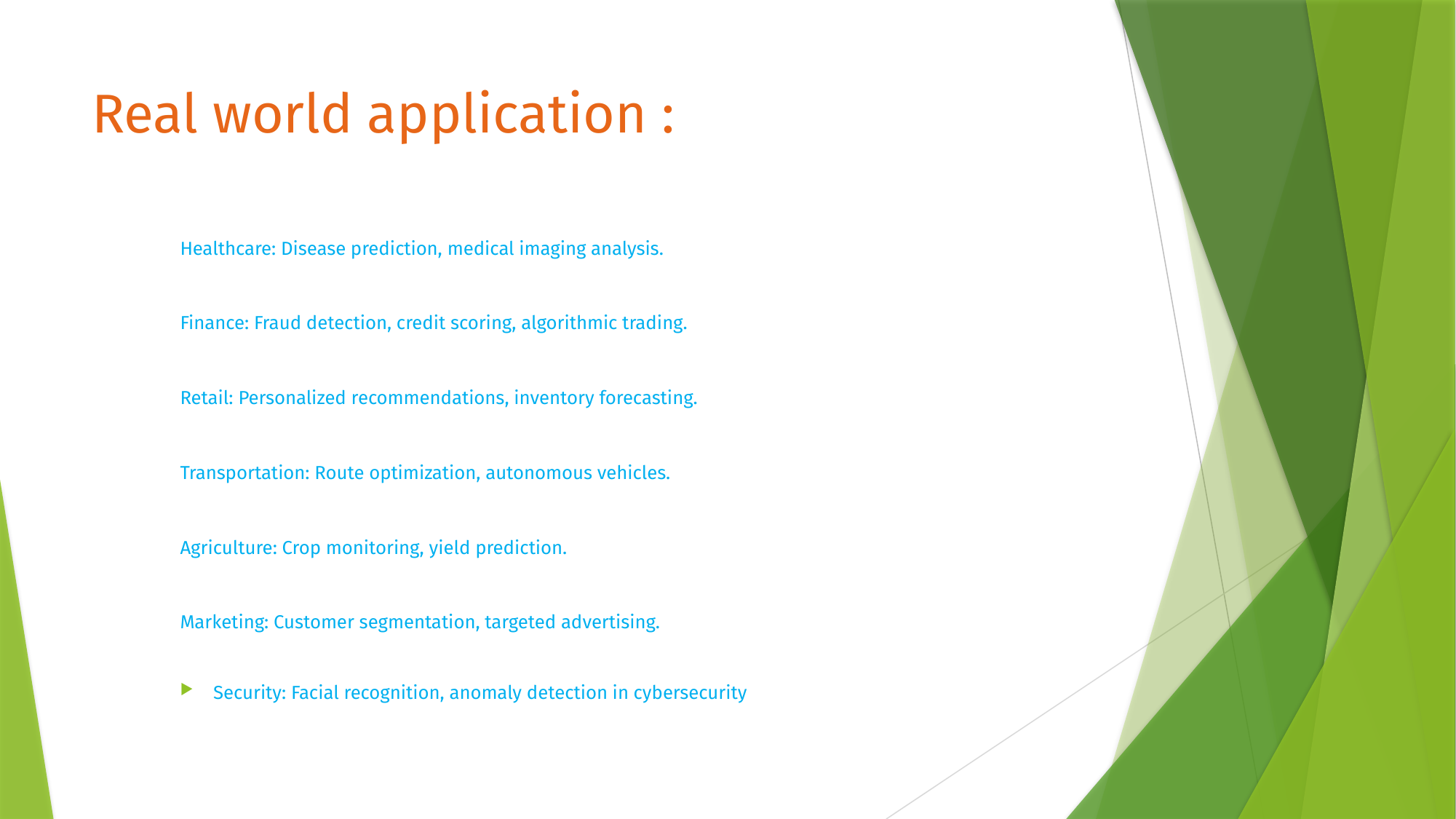

# Real world application :
Healthcare: Disease prediction, medical imaging analysis.

Finance: Fraud detection, credit scoring, algorithmic trading.

Retail: Personalized recommendations, inventory forecasting.

Transportation: Route optimization, autonomous vehicles.

Agriculture: Crop monitoring, yield prediction.

Marketing: Customer segmentation, targeted advertising.

Security: Facial recognition, anomaly detection in cybersecurity